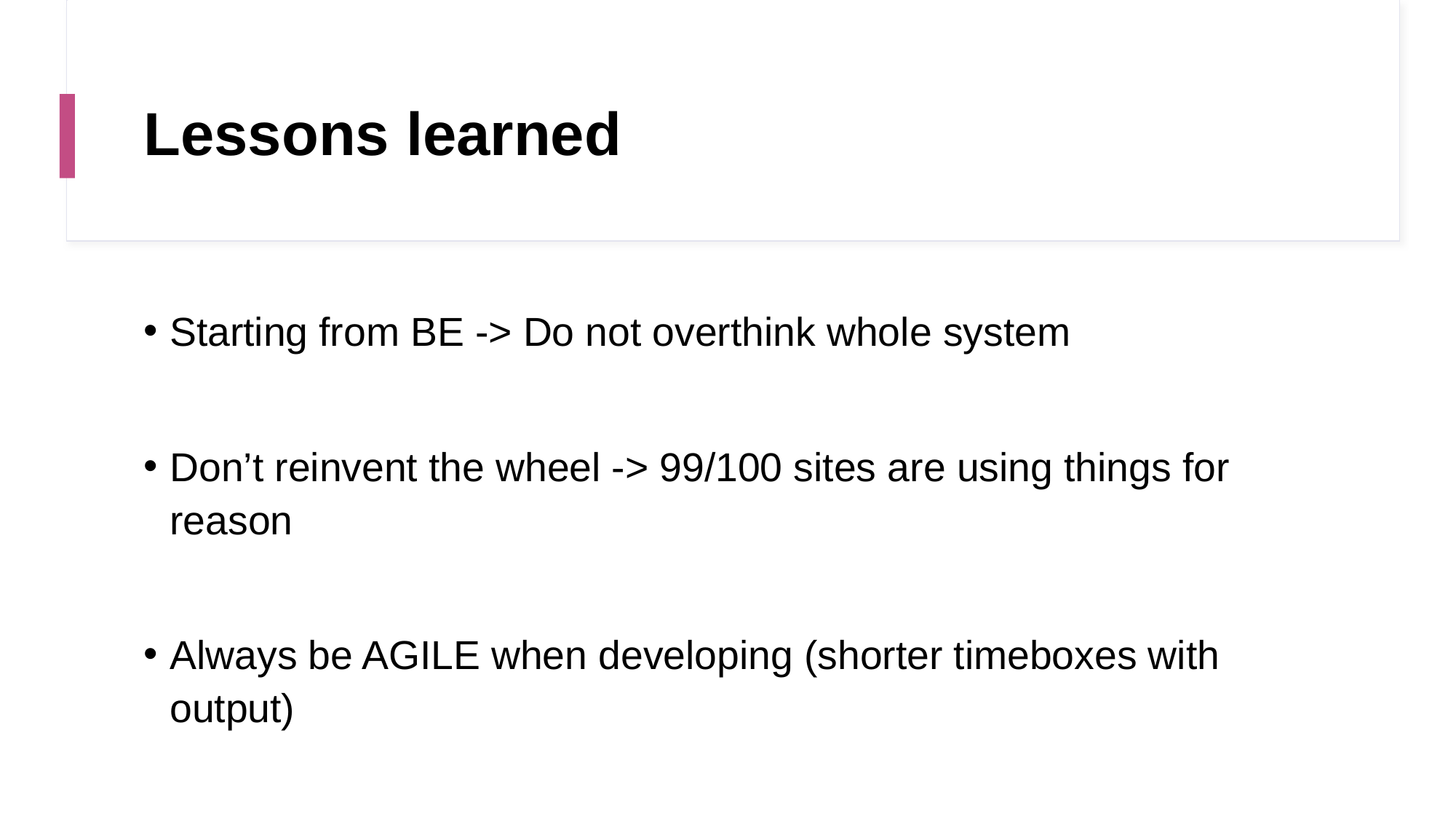

# Lessons learned
Starting from BE -> Do not overthink whole system

Don’t reinvent the wheel -> 99/100 sites are using things for reason

Always be AGILE when developing (shorter timeboxes with output)